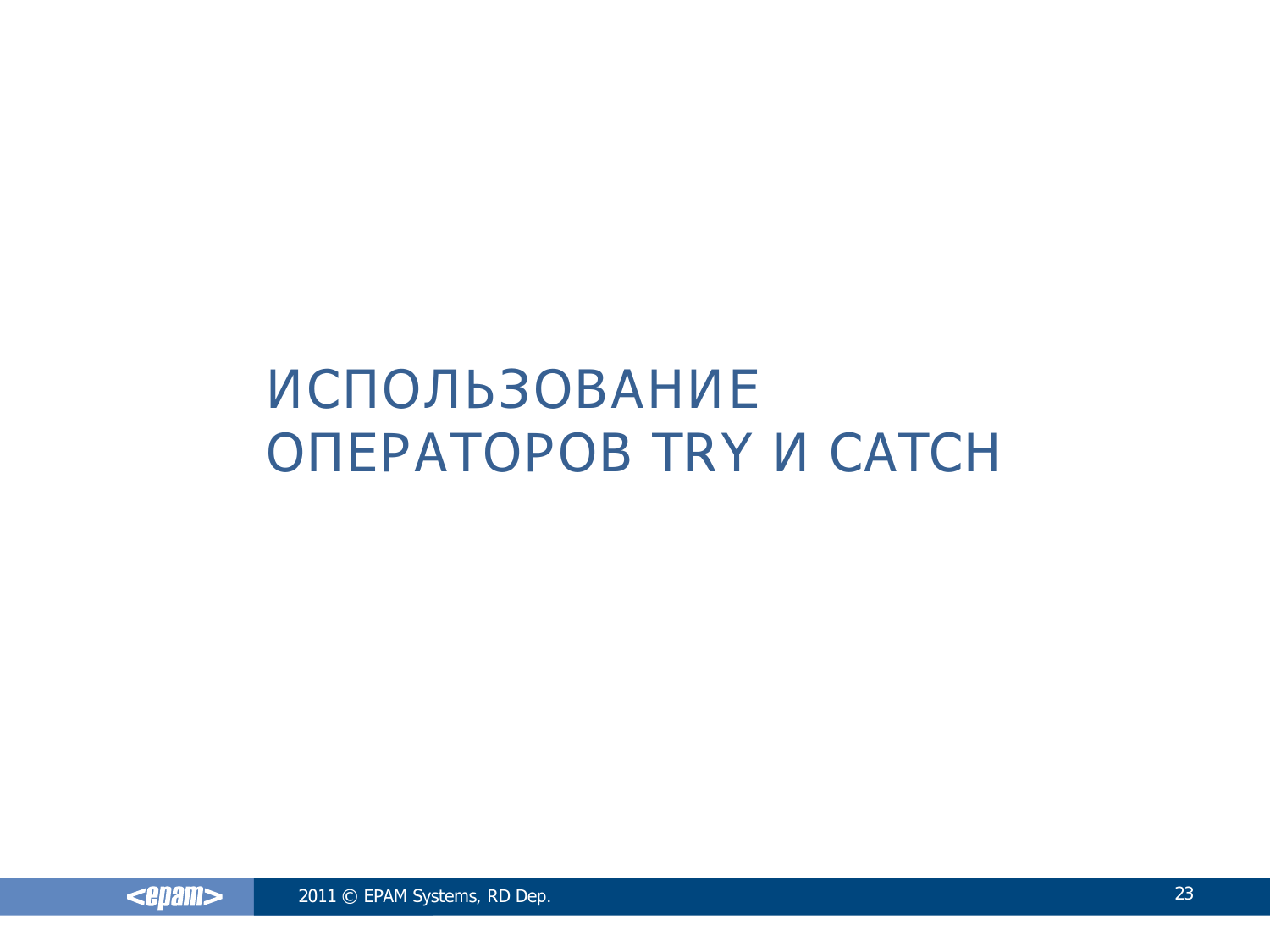

# Использование операторов try и catch
23
2011 © EPAM Systems, RD Dep.